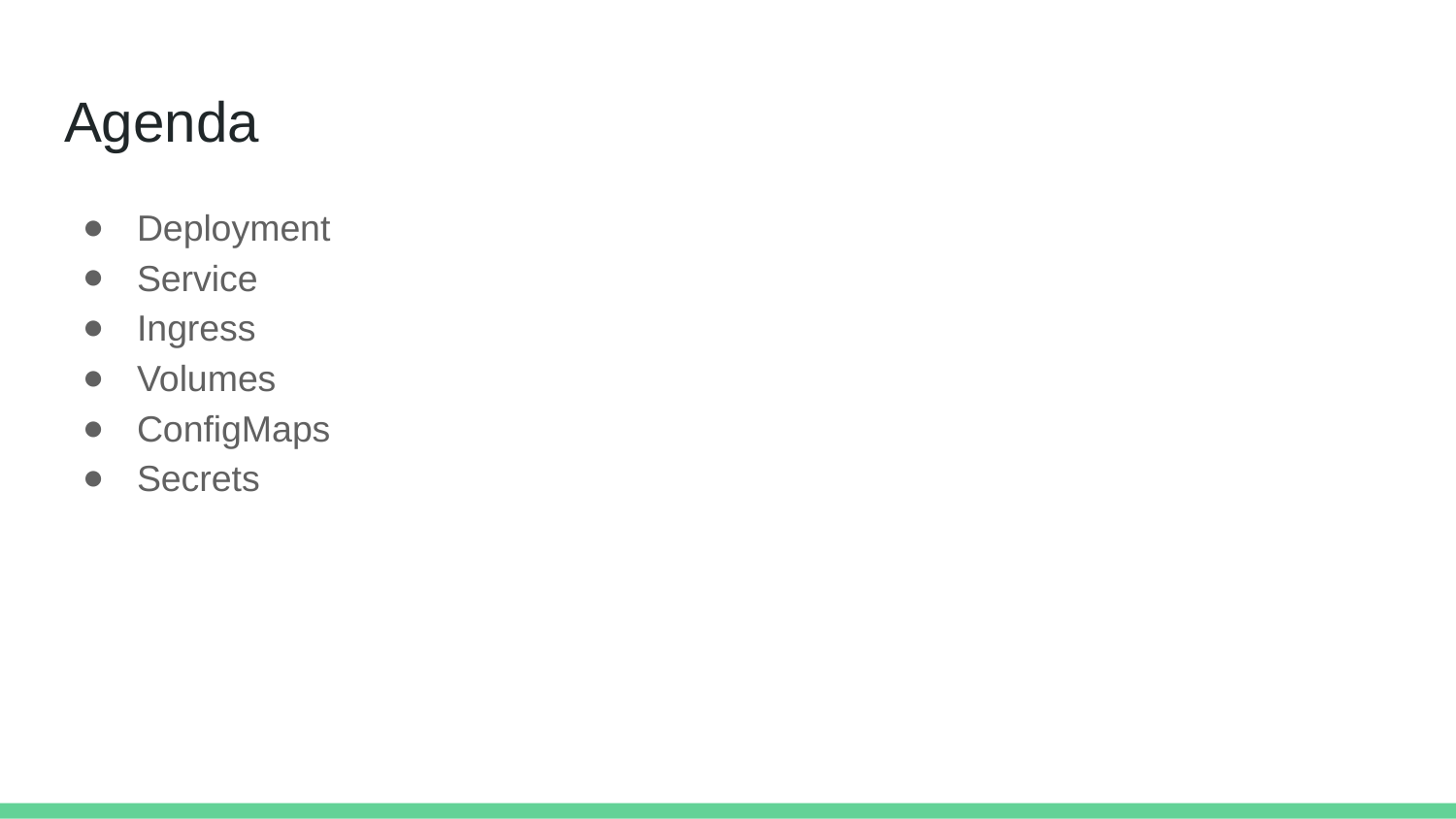

# Agenda

Deployment
Service
Ingress
Volumes
ConfigMaps
Secrets